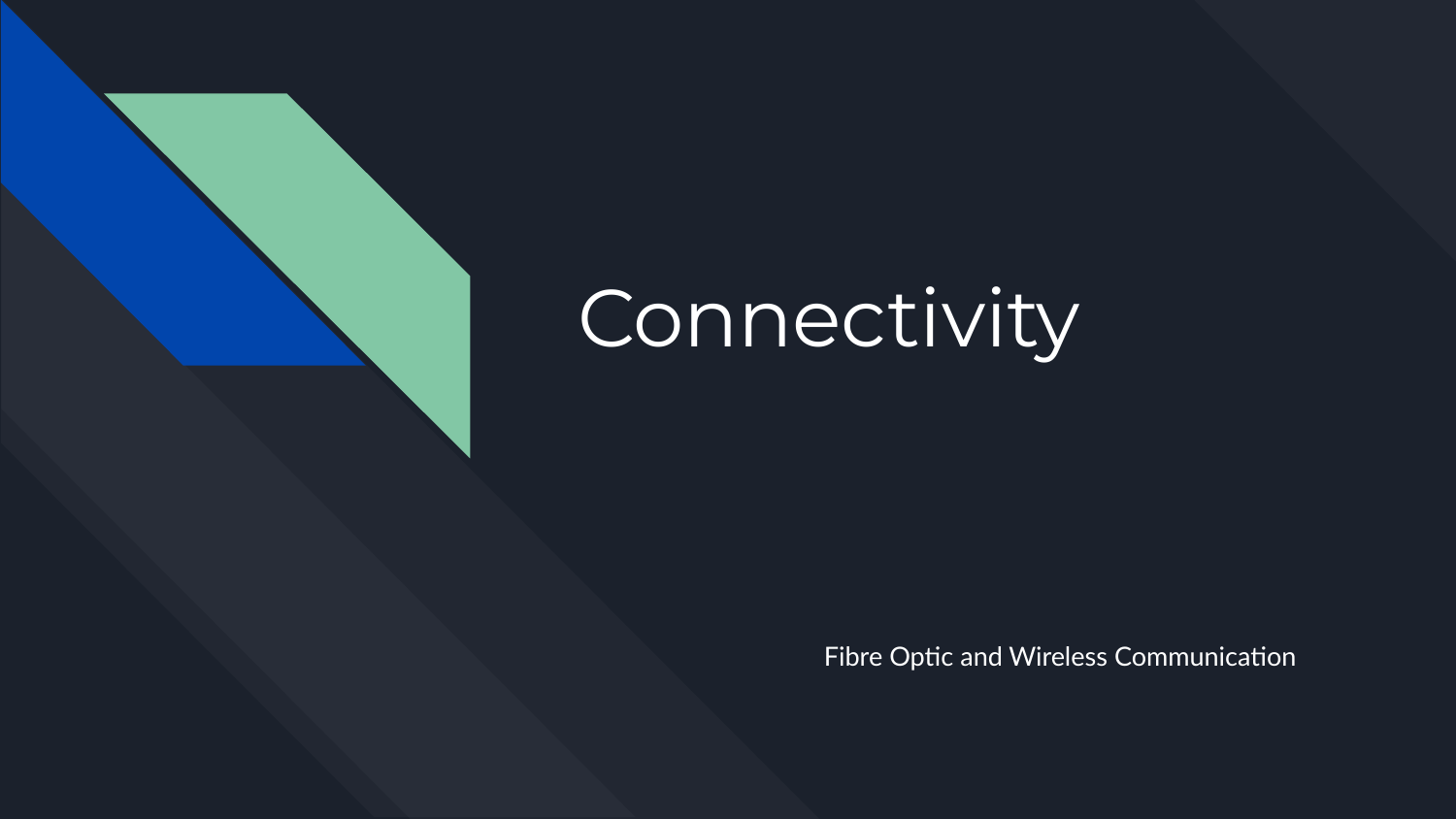

# Connectivity
Fibre Optic and Wireless Communication